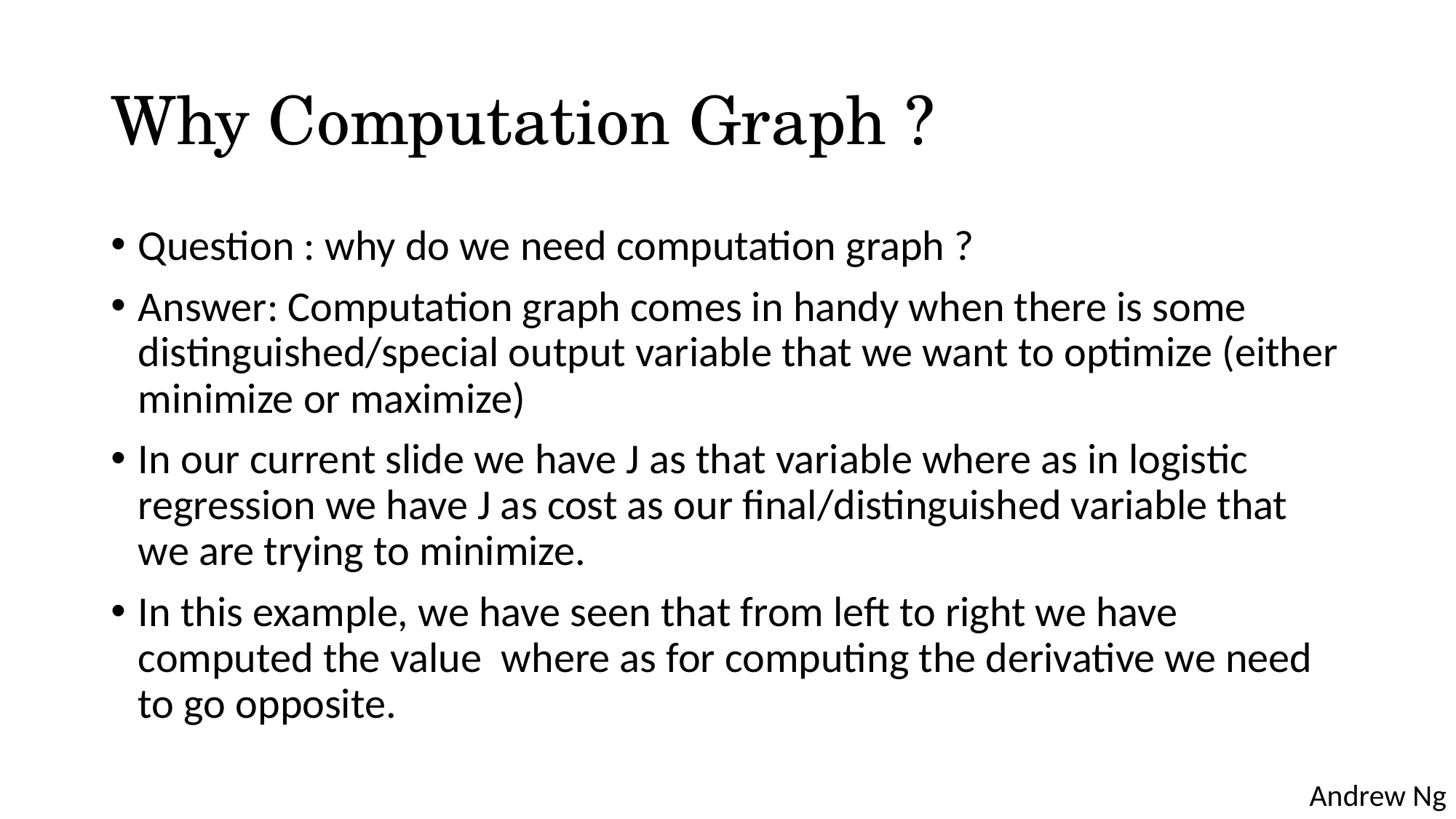

# Why Computation Graph ?
Question : why do we need computation graph ?
Answer: Computation graph comes in handy when there is some distinguished/special output variable that we want to optimize (either minimize or maximize)
In our current slide we have J as that variable where as in logistic regression we have J as cost as our final/distinguished variable that we are trying to minimize.
In this example, we have seen that from left to right we have computed the value  where as for computing the derivative we need to go opposite.